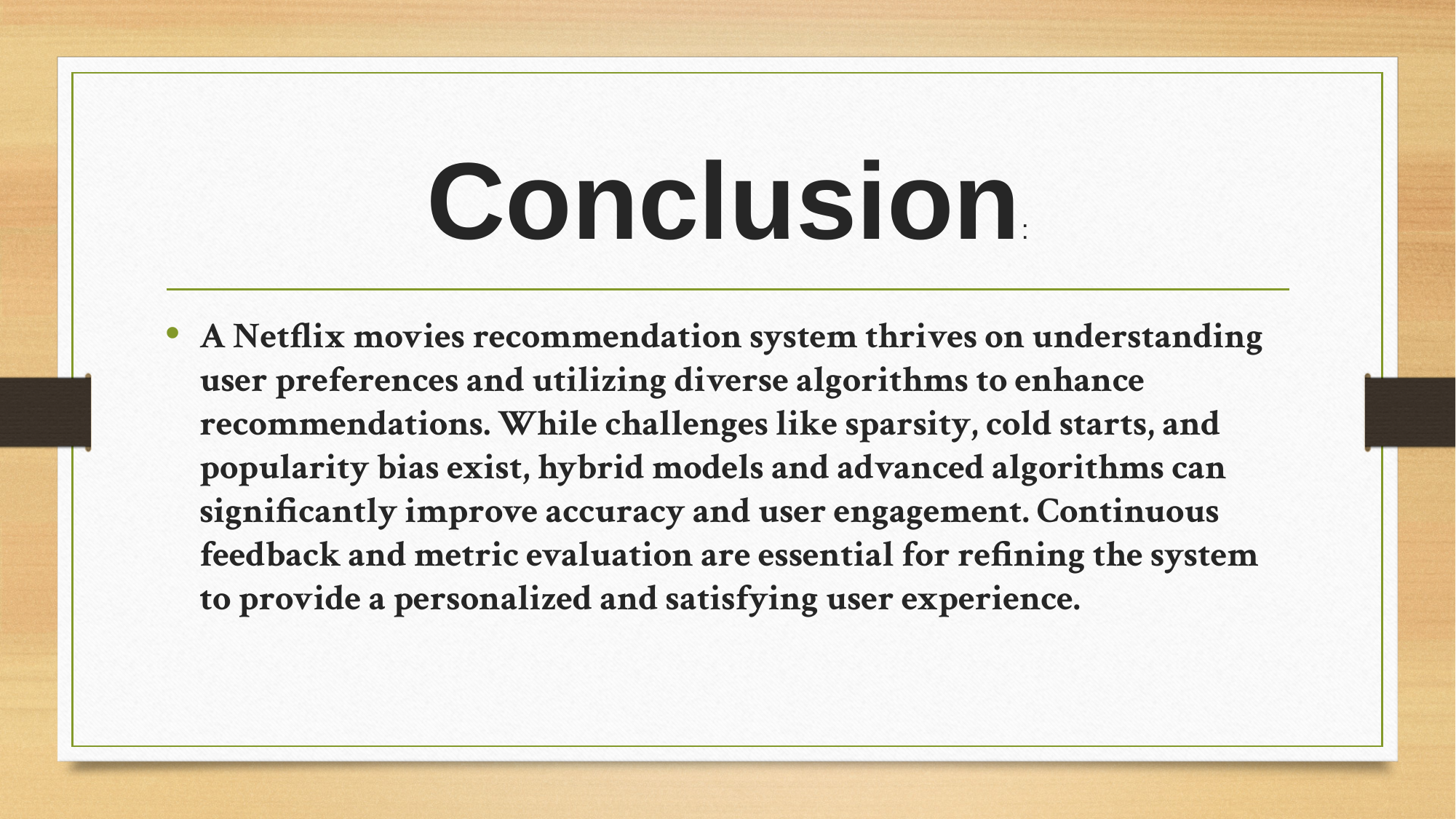

# Conclusion:
A Netflix movies recommendation system thrives on understanding user preferences and utilizing diverse algorithms to enhance recommendations. While challenges like sparsity, cold starts, and popularity bias exist, hybrid models and advanced algorithms can significantly improve accuracy and user engagement. Continuous feedback and metric evaluation are essential for refining the system to provide a personalized and satisfying user experience.